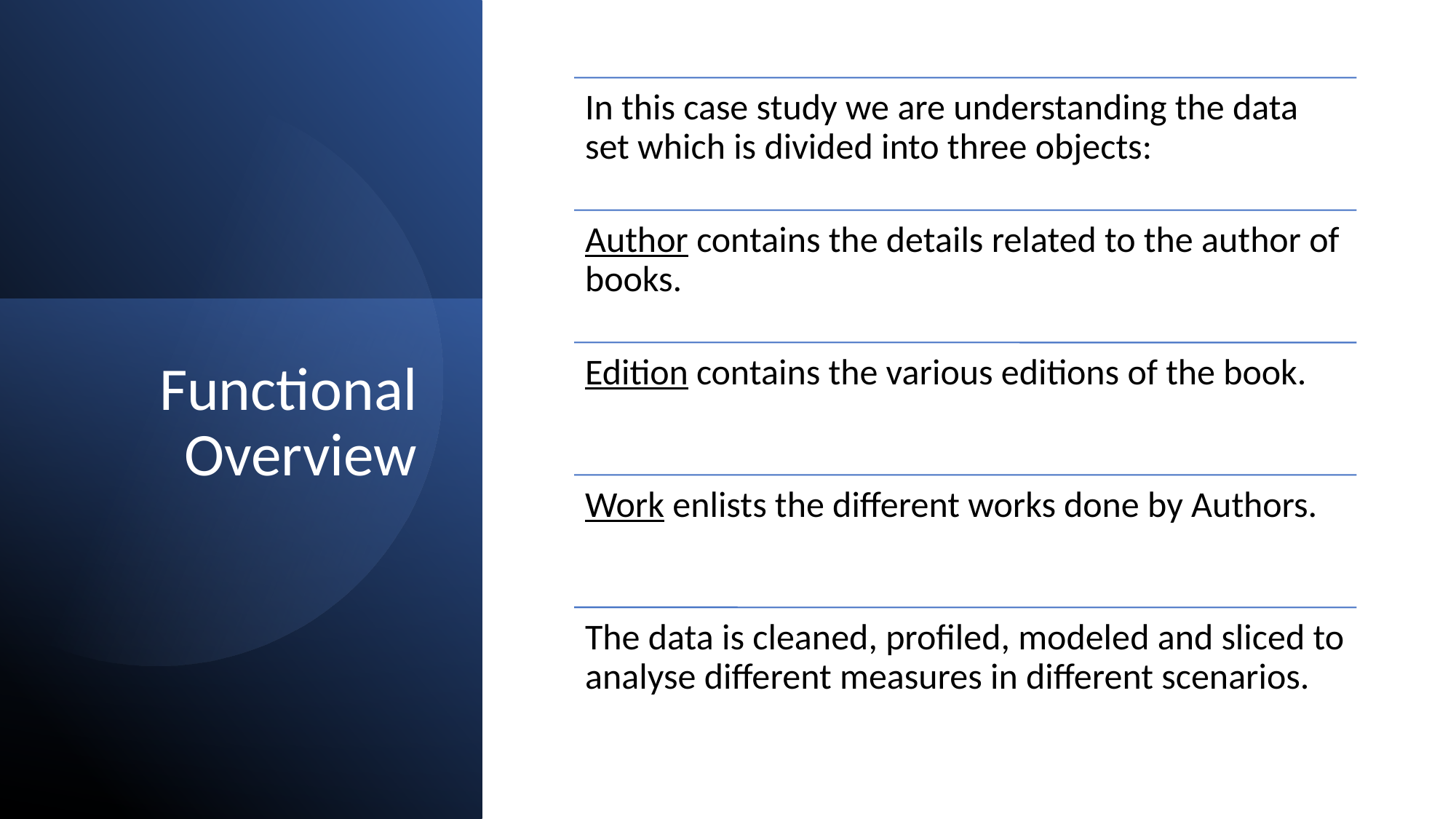

In this case study we are understanding the data set which is divided into three objects:
Author contains the details related to the author of books.
Edition contains the various editions of the book.
Work enlists the different works done by Authors.
The data is cleaned, profiled, modeled and sliced to analyse different measures in different scenarios.

# Functional Overview